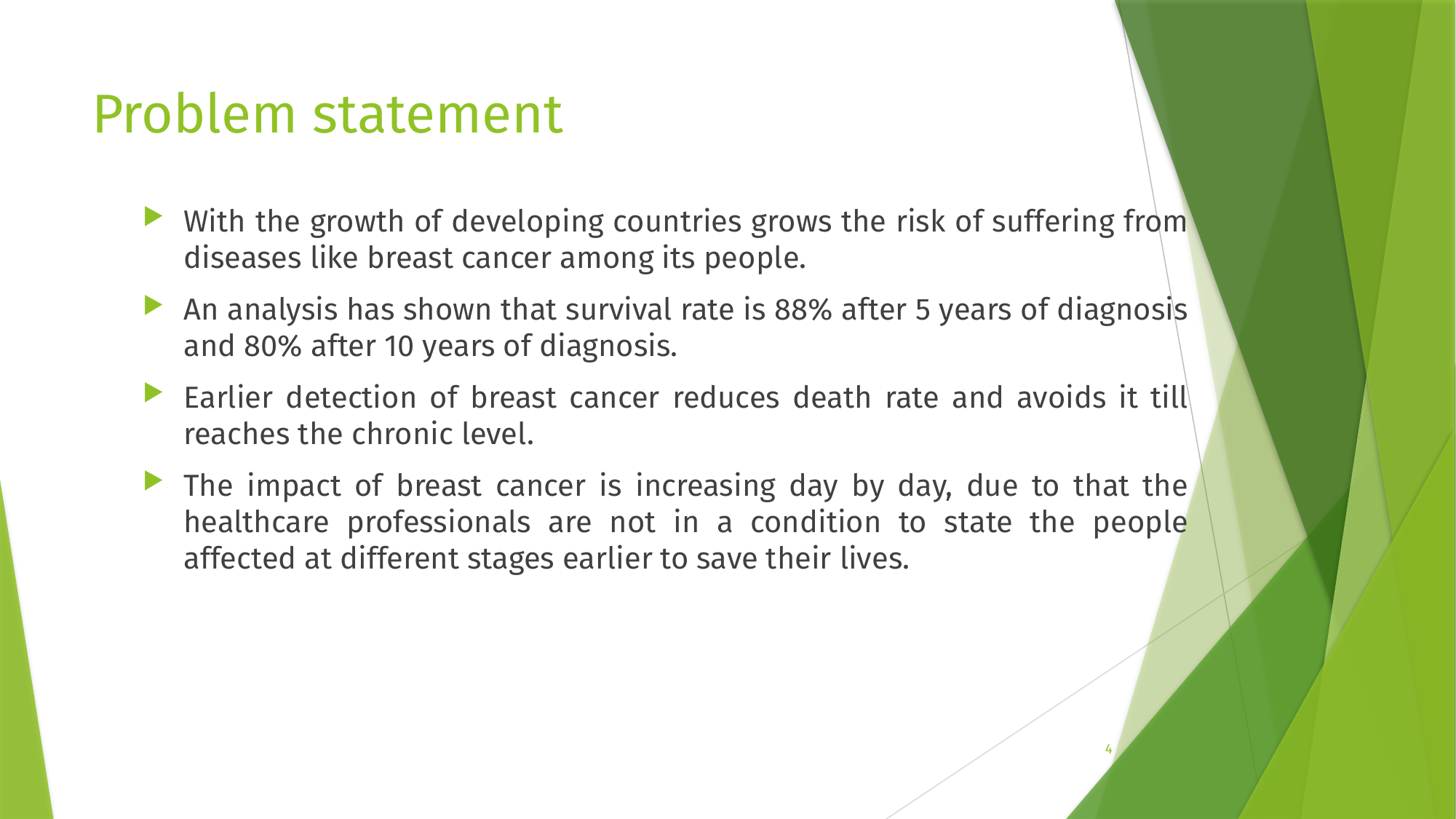

# Problem statement
With the growth of developing countries grows the risk of suffering from diseases like breast cancer among its people.
An analysis has shown that survival rate is 88% after 5 years of diagnosis and 80% after 10 years of diagnosis.
Earlier detection of breast cancer reduces death rate and avoids it till reaches the chronic level.
The impact of breast cancer is increasing day by day, due to that the healthcare professionals are not in a condition to state the people affected at different stages earlier to save their lives.

4